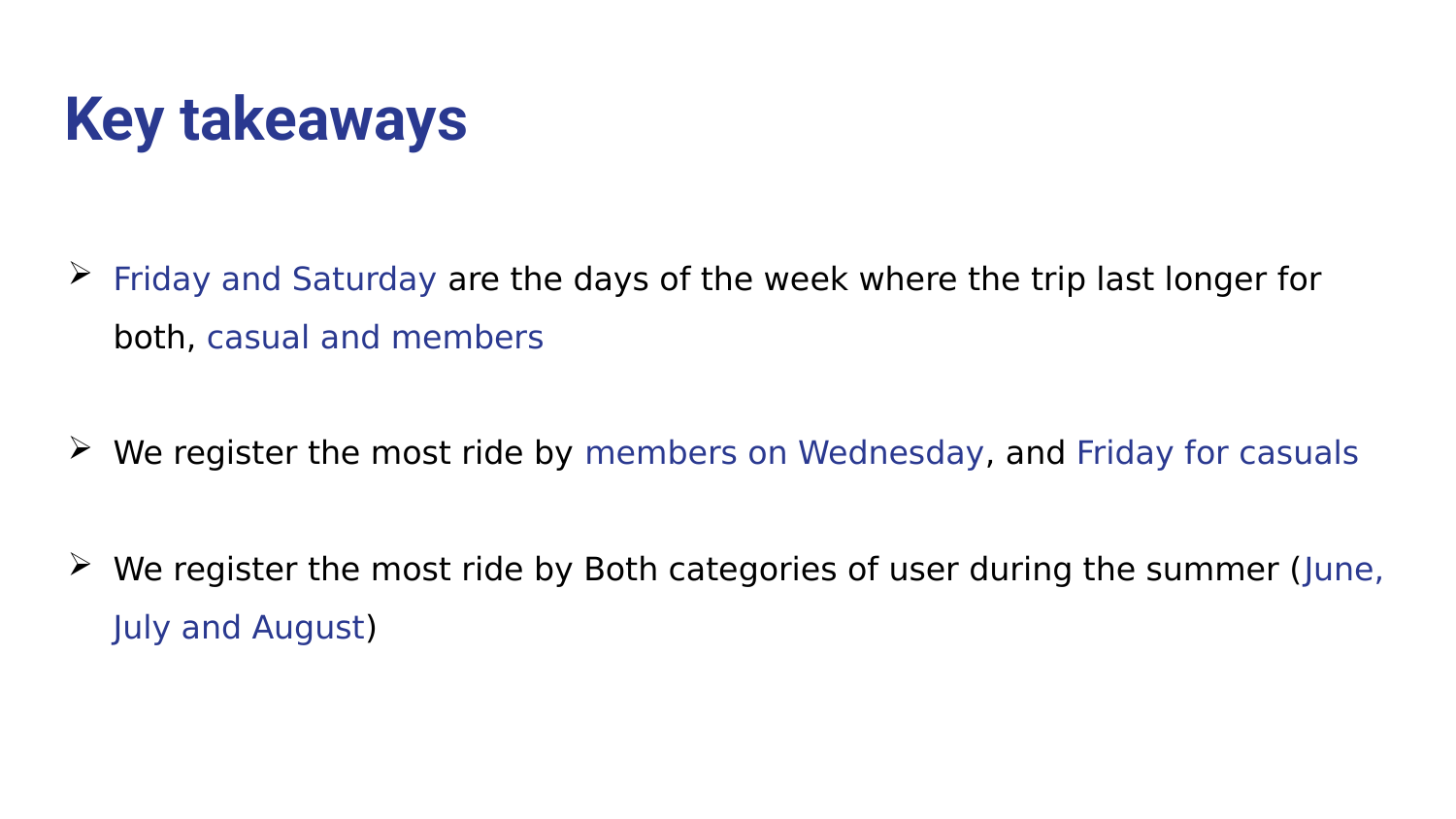

# Key takeaways
Friday and Saturday are the days of the week where the trip last longer for both, casual and members

We register the most ride by members on Wednesday, and Friday for casuals

We register the most ride by Both categories of user during the summer (June, July and August)